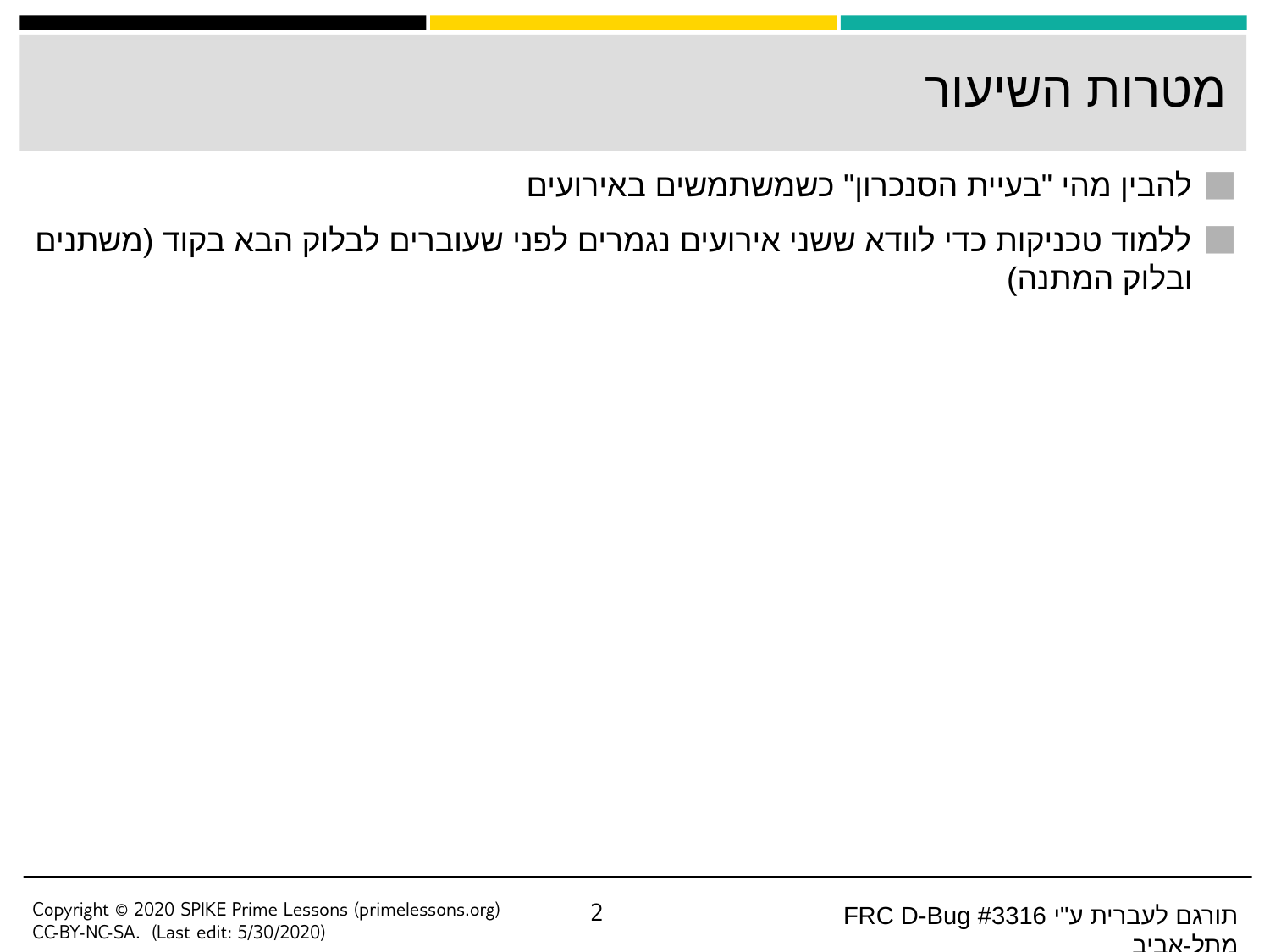

# מטרות השיעור
להבין מהי "בעיית הסנכרון" כשמשתמשים באירועים
ללמוד טכניקות כדי לוודא ששני אירועים נגמרים לפני שעוברים לבלוק הבא בקוד (משתנים ובלוק המתנה)
Copyright © 2020 SPIKE Prime Lessons (primelessons.org) CC-BY-NC-SA.  (Last edit: 5/30/2020)
2